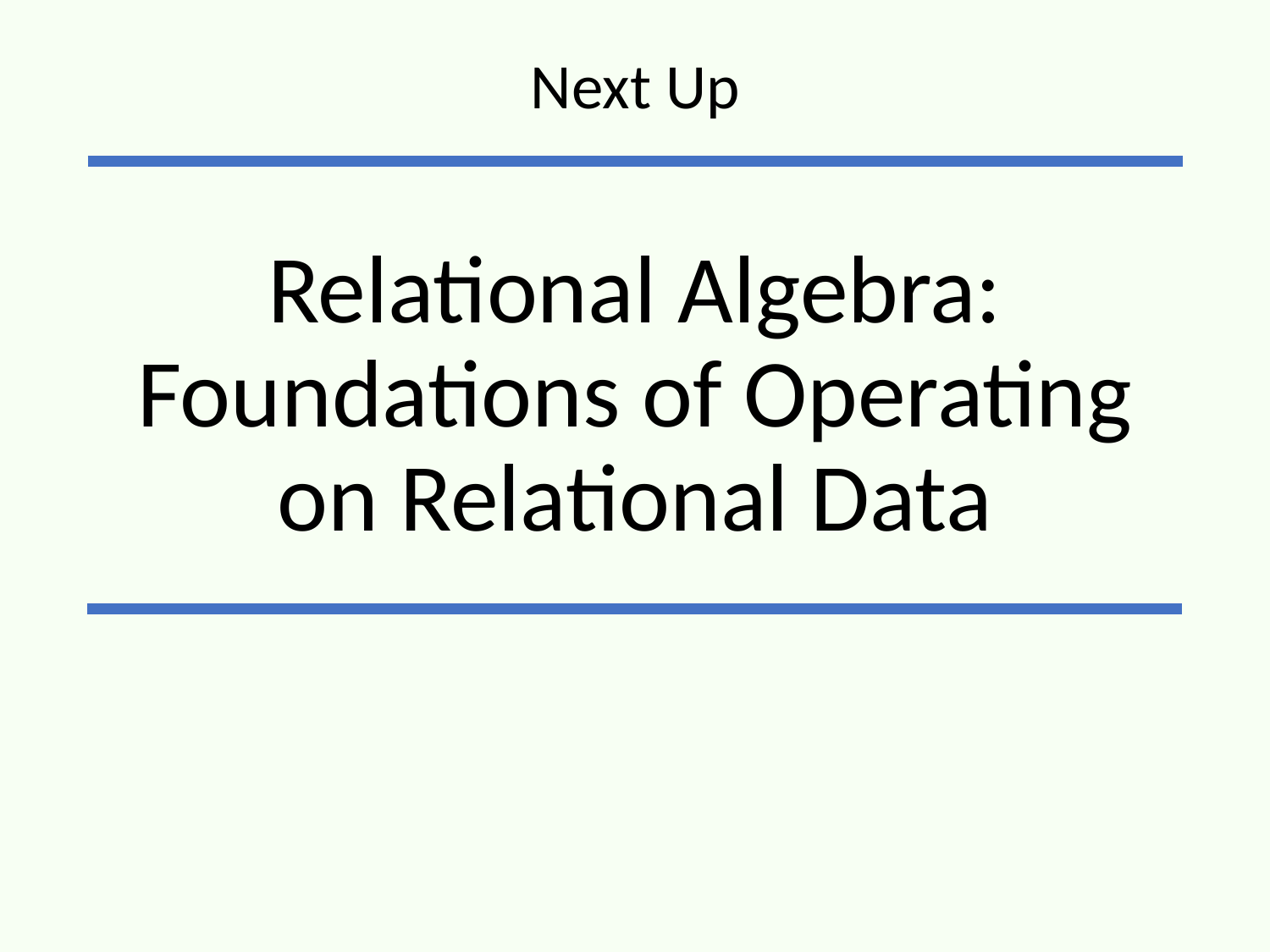

Next Up
# Relational Algebra: Foundations of Operating on Relational Data